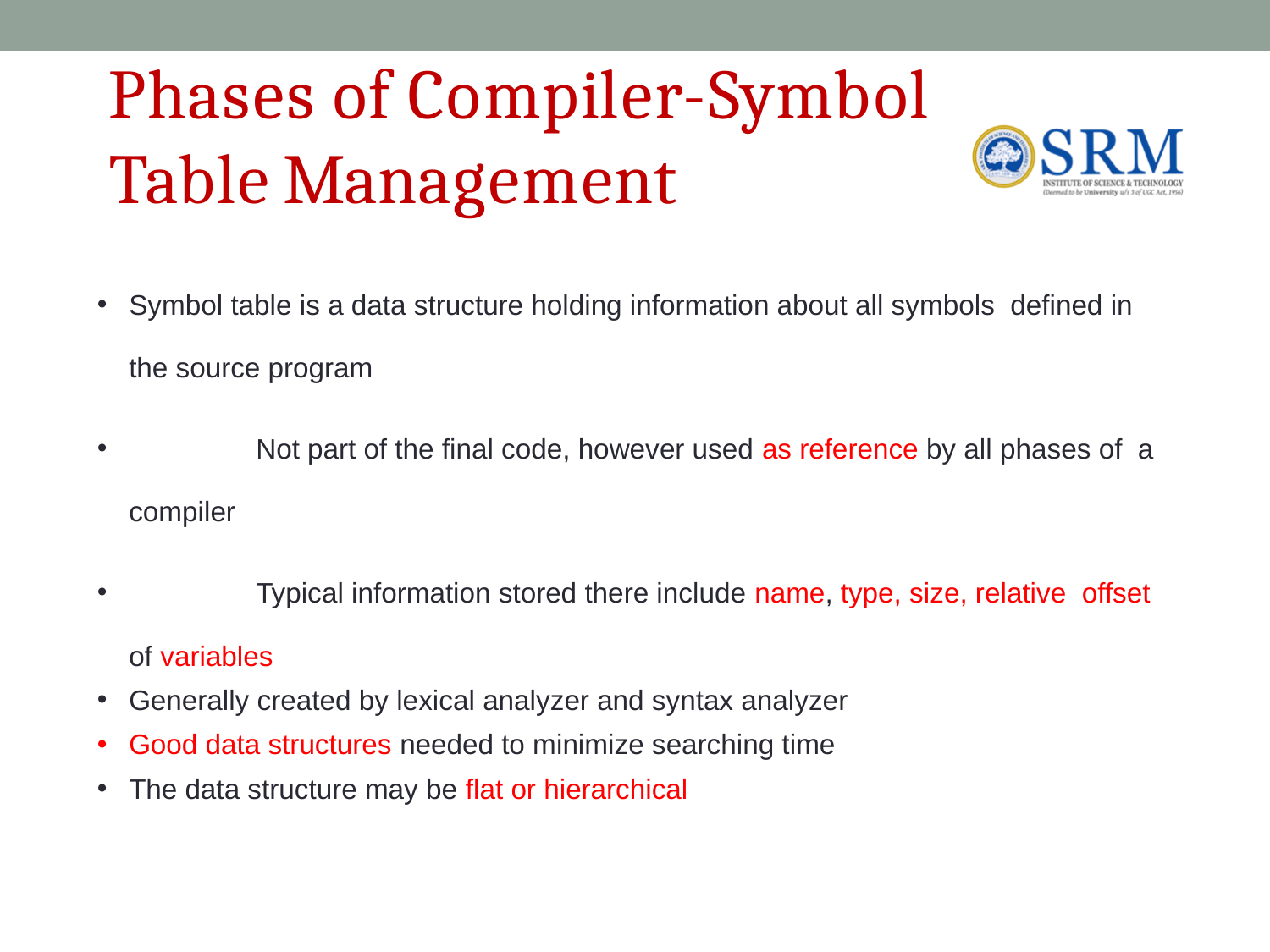

# Phases of Compiler-Symbol Table Management
Symbol table is a data structure holding information about all symbols  defined in the source program
	Not part of the final code, however used as reference by all phases of  a compiler
	Typical information stored there include name, type, size, relative  offset of variables
Generally created by lexical analyzer and syntax analyzer
Good data structures needed to minimize searching time
The data structure may be flat or hierarchical